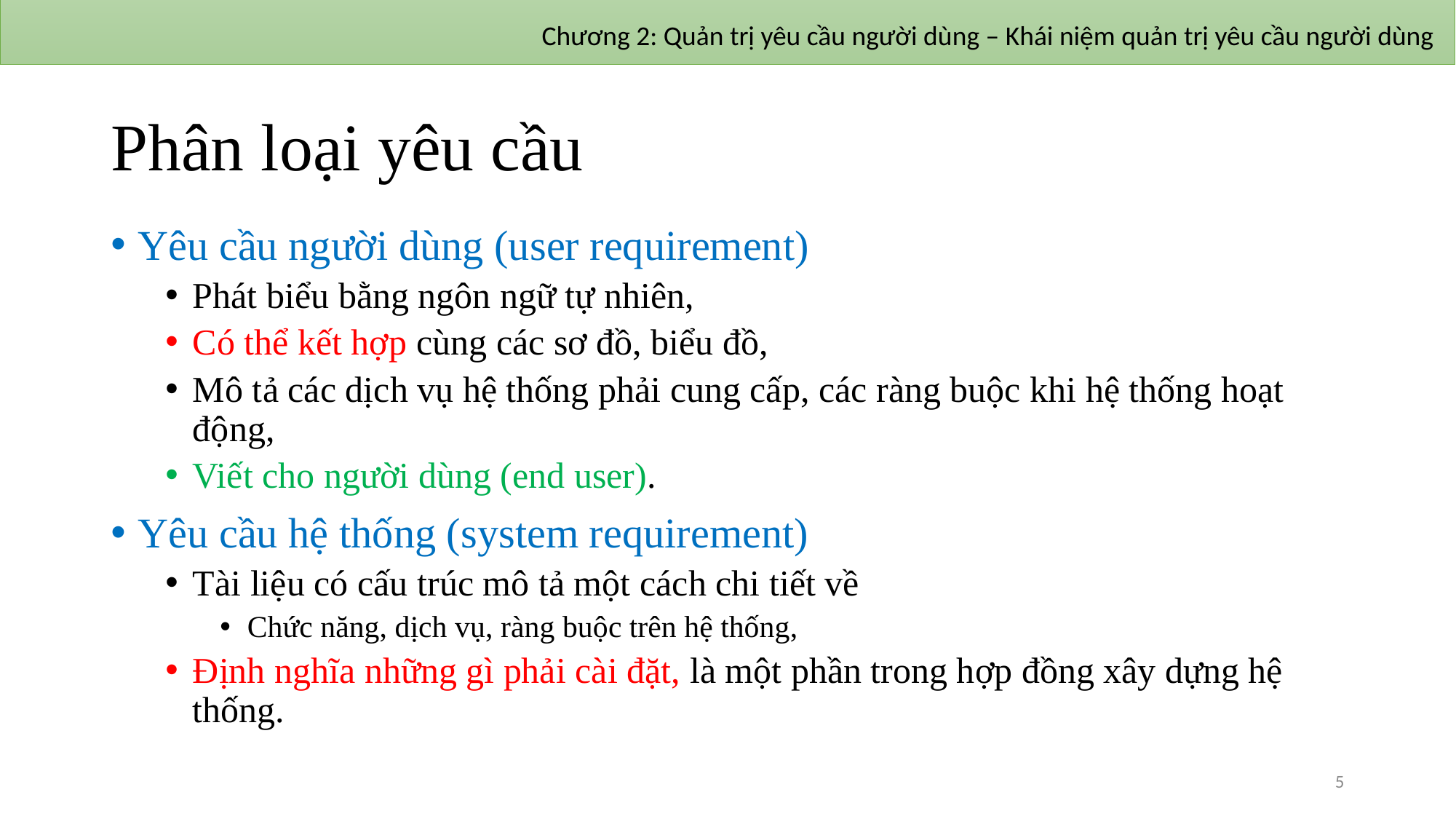

Chương 2: Quản trị yêu cầu người dùng – Khái niệm quản trị yêu cầu người dùng
# Phân loại yêu cầu
Yêu cầu người dùng (user requirement)
Phát biểu bằng ngôn ngữ tự nhiên,
Có thể kết hợp cùng các sơ đồ, biểu đồ,
Mô tả các dịch vụ hệ thống phải cung cấp, các ràng buộc khi hệ thống hoạt động,
Viết cho người dùng (end user).
Yêu cầu hệ thống (system requirement)
Tài liệu có cấu trúc mô tả một cách chi tiết về
Chức năng, dịch vụ, ràng buộc trên hệ thống,
Định nghĩa những gì phải cài đặt, là một phần trong hợp đồng xây dựng hệ thống.
5